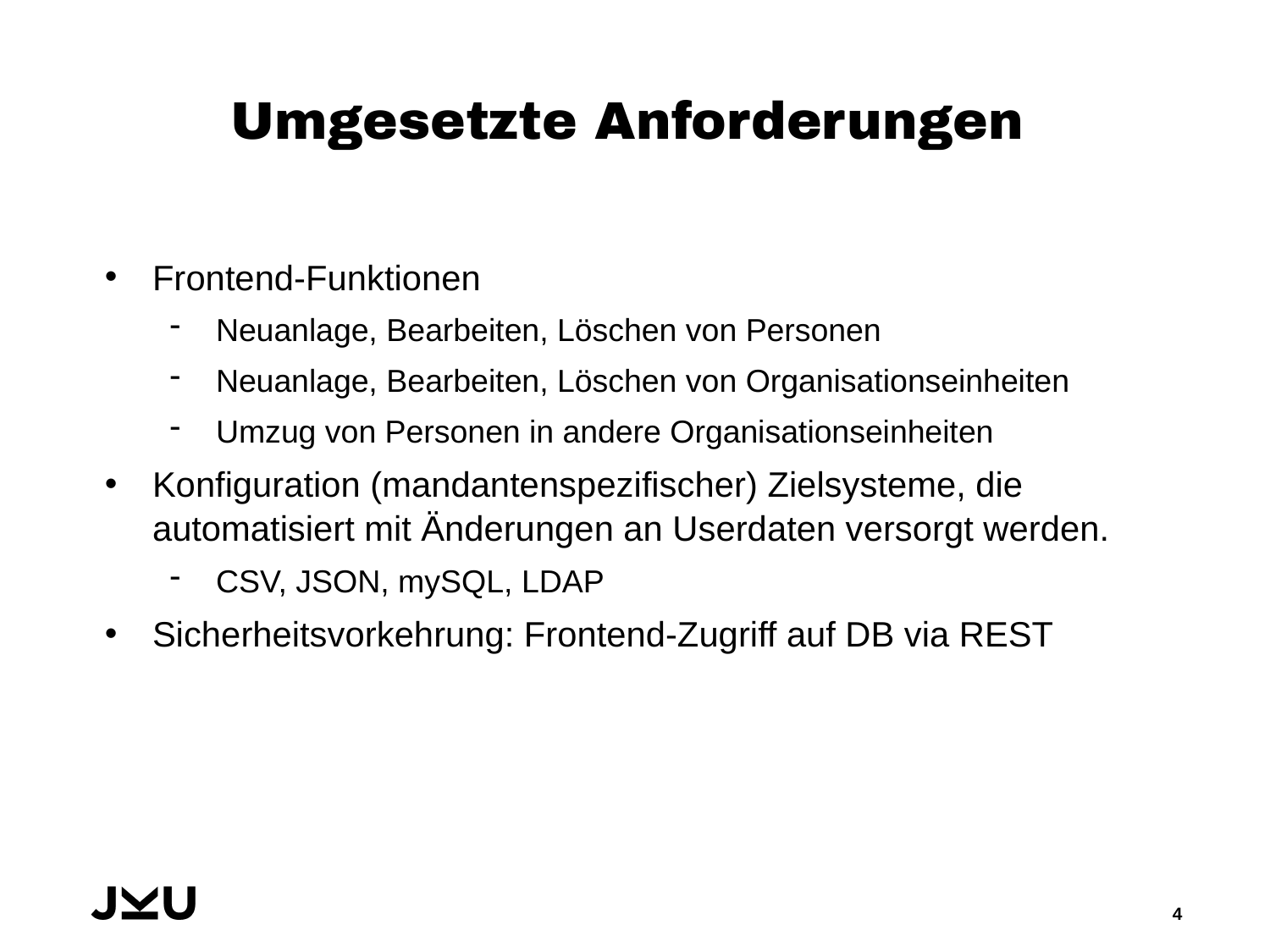

# Umgesetzte Anforderungen
Frontend-Funktionen
Neuanlage, Bearbeiten, Löschen von Personen
Neuanlage, Bearbeiten, Löschen von Organisationseinheiten
Umzug von Personen in andere Organisationseinheiten
Konfiguration (mandantenspezifischer) Zielsysteme, die automatisiert mit Änderungen an Userdaten versorgt werden.
CSV, JSON, mySQL, LDAP
Sicherheitsvorkehrung: Frontend-Zugriff auf DB via REST
4